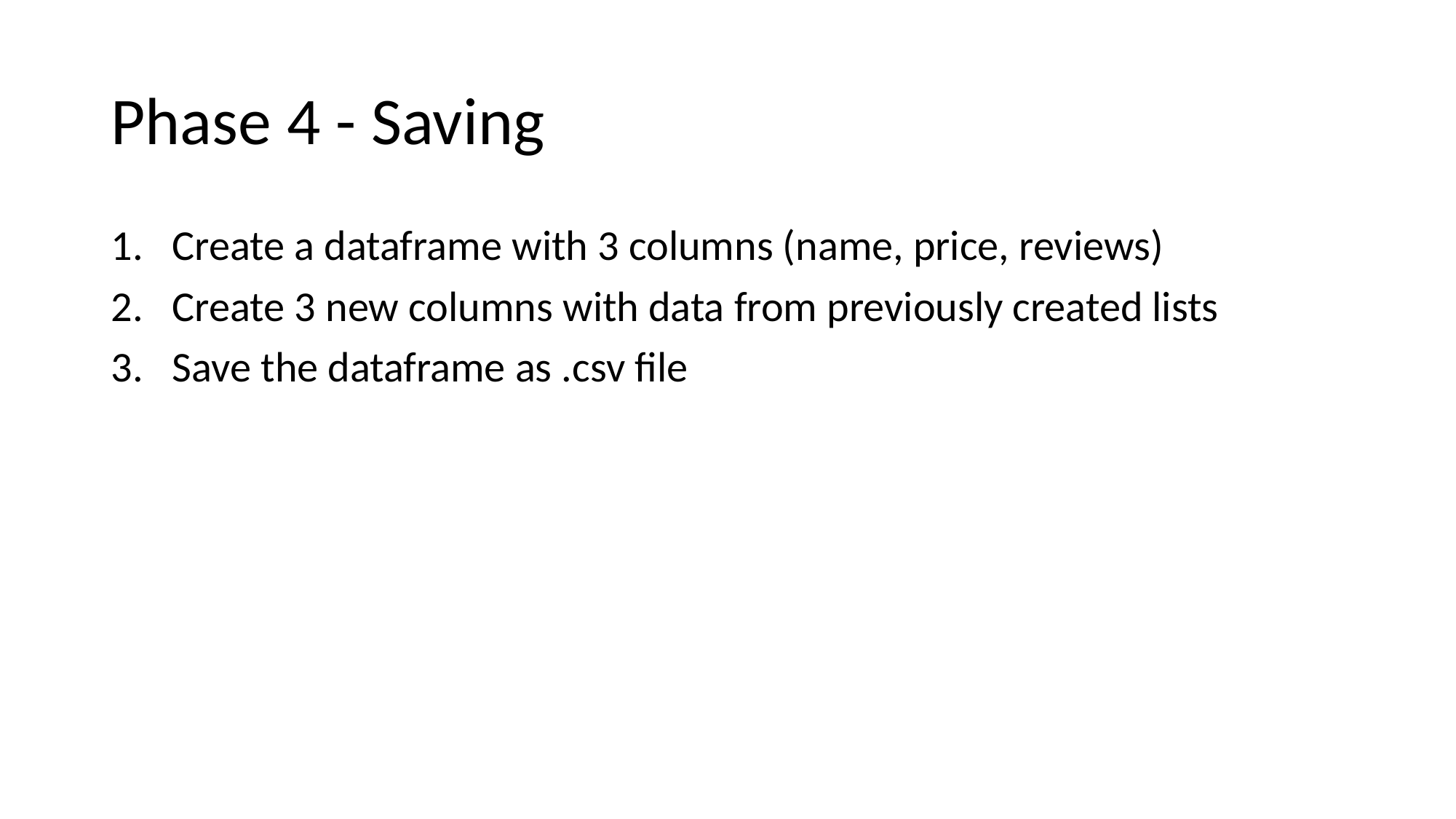

# Phase 4 - Saving
Create a dataframe with 3 columns (name, price, reviews)
Create 3 new columns with data from previously created lists
Save the dataframe as .csv file